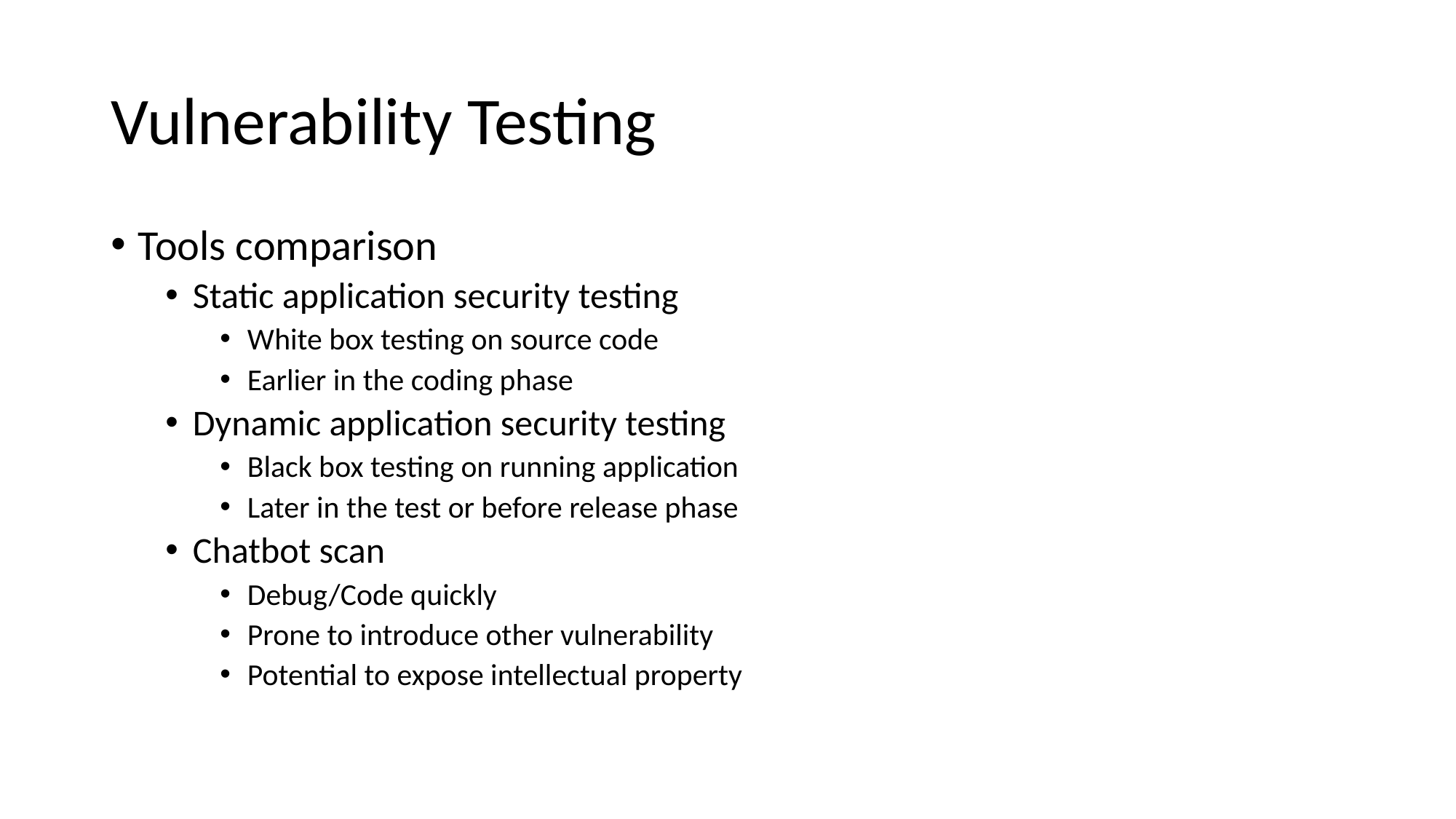

# Vulnerability Testing
Tools comparison
Static application security testing
White box testing on source code
Earlier in the coding phase
Dynamic application security testing
Black box testing on running application
Later in the test or before release phase
Chatbot scan
Debug/Code quickly
Prone to introduce other vulnerability
Potential to expose intellectual property